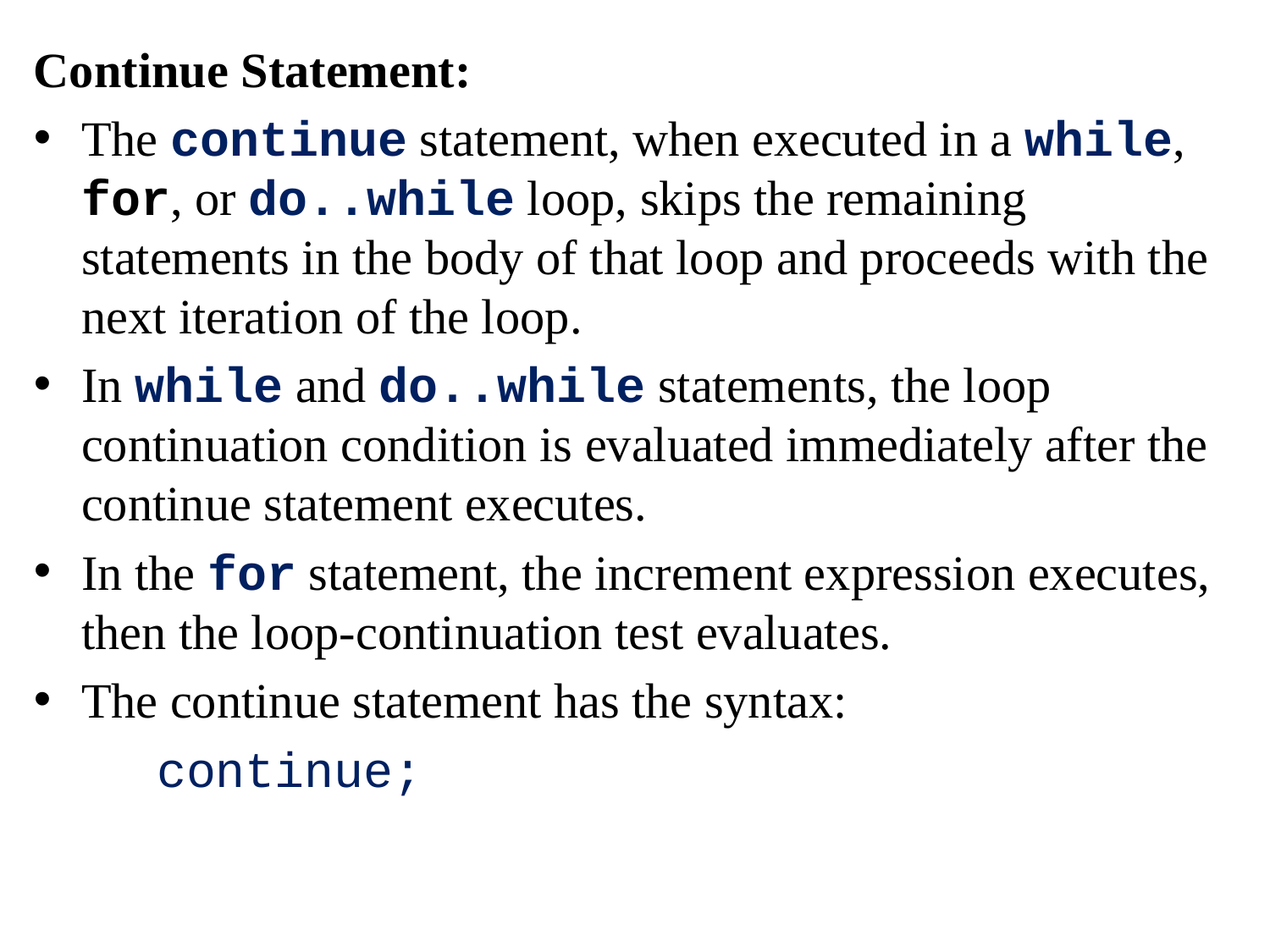

Continue Statement:
The continue statement, when executed in a while, for, or do..while loop, skips the remaining statements in the body of that loop and proceeds with the next iteration of the loop.
In while and do..while statements, the loop continuation condition is evaluated immediately after the continue statement executes.
In the for statement, the increment expression executes, then the loop-continuation test evaluates.
The continue statement has the syntax:
          continue;